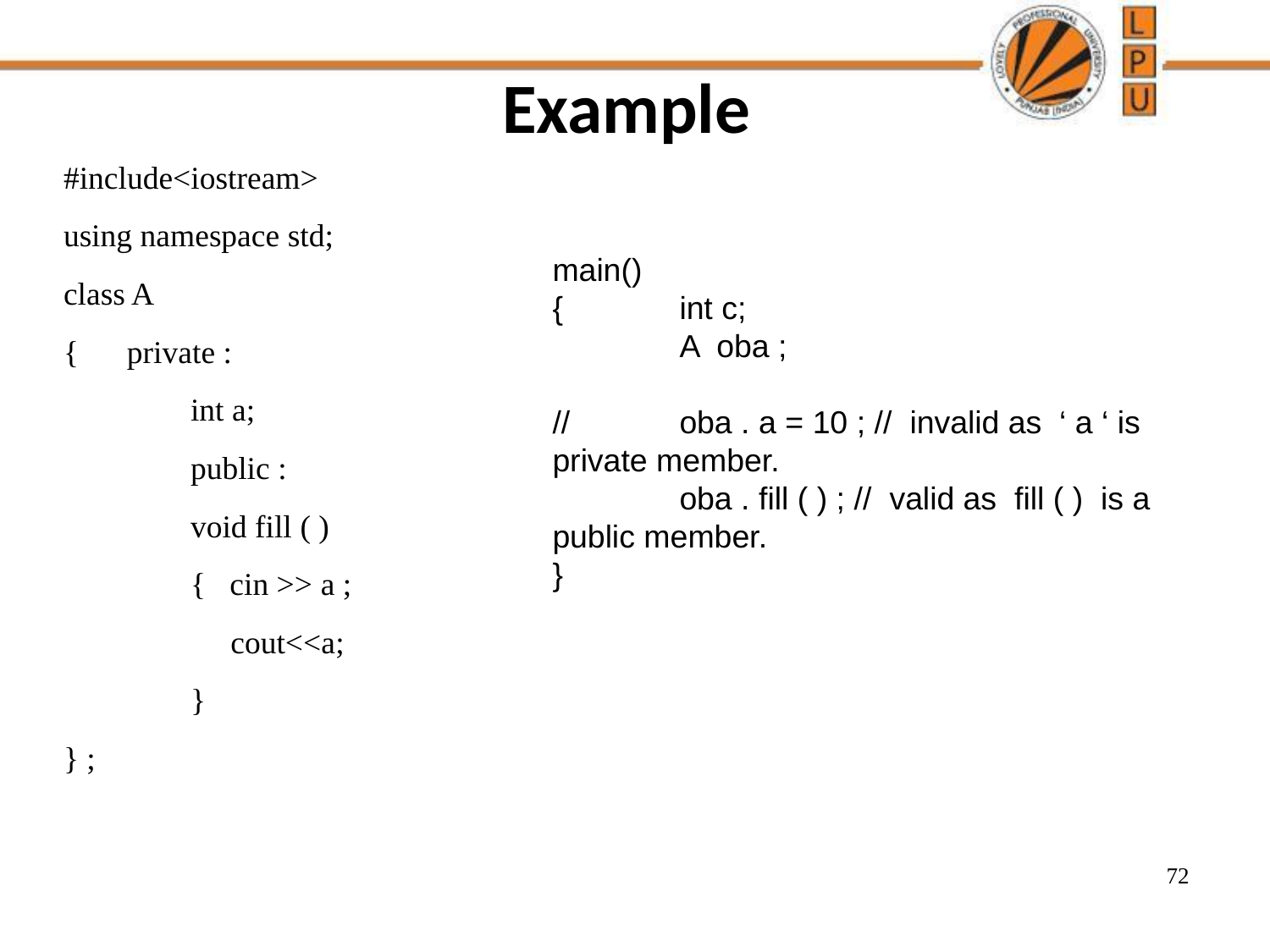

# Example
#include<iostream>
using namespace std;
class A
{      private :
	int a;
	public :
	void fill ( )
	{   cin >> a ;
	     cout<<a;
	}
} ;

main()
{	int c;
	A  oba ;

//	oba . a = 10 ; //  invalid as  ‘ a ‘ is private member.
	oba . fill ( ) ; //  valid as  fill ( )  is a public member.
}

72